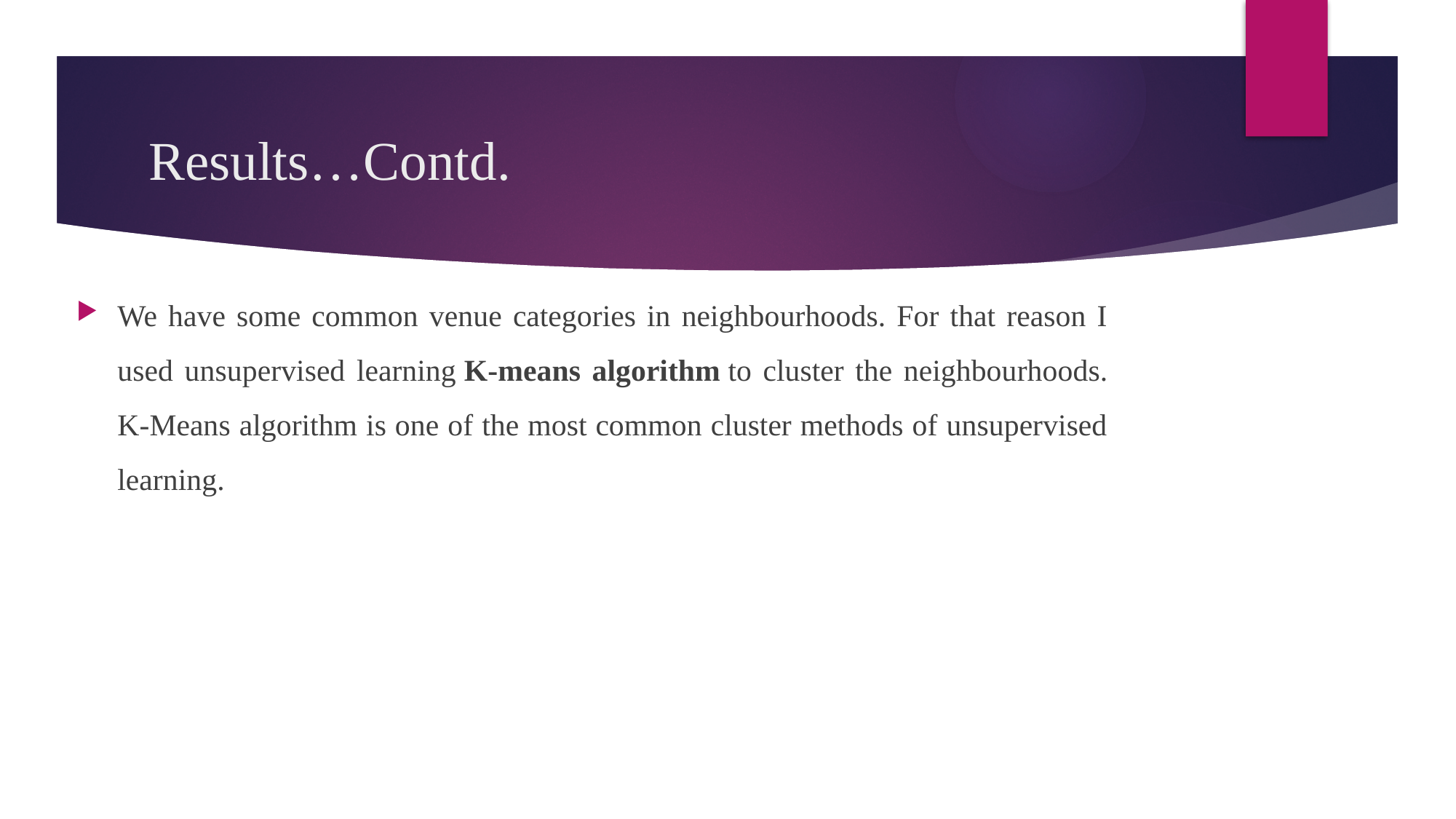

# Results…Contd.
We have some common venue categories in neighbourhoods. For that reason I used unsupervised learning K-means algorithm to cluster the neighbourhoods. K-Means algorithm is one of the most common cluster methods of unsupervised learning.